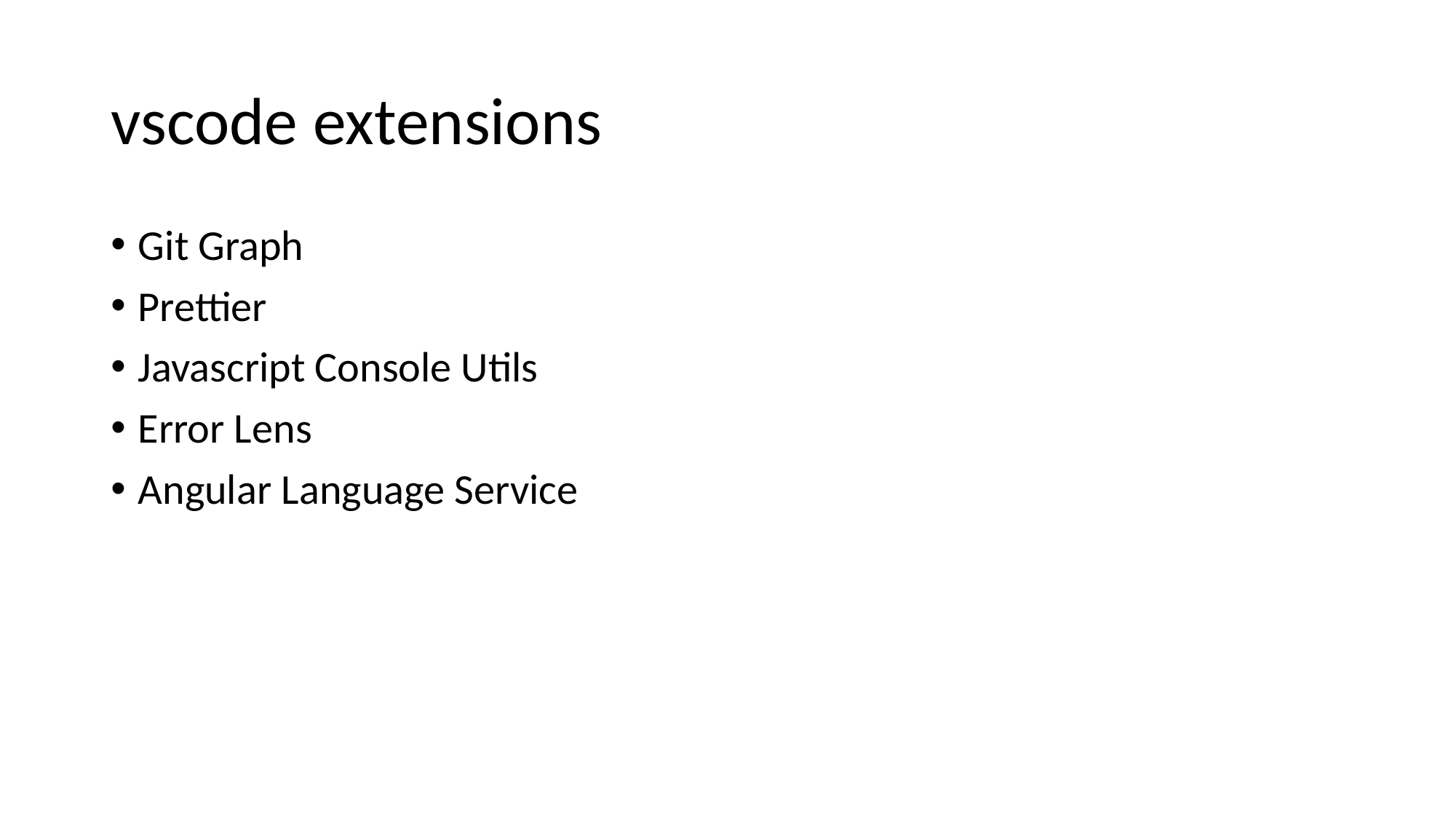

# vscode extensions
Git Graph
Prettier
Javascript Console Utils
Error Lens
Angular Language Service